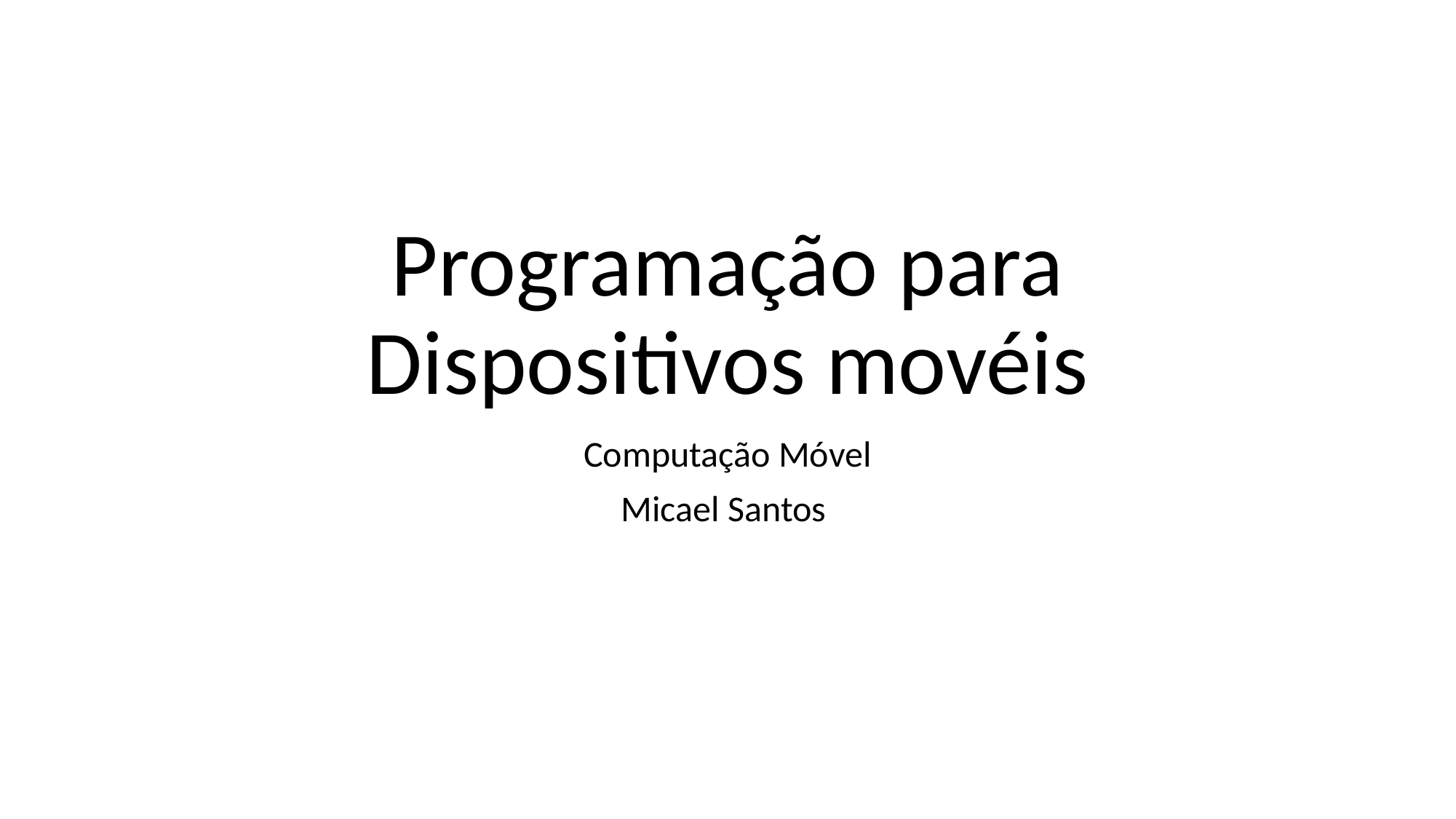

# Programação para Dispositivos movéis
Computação Móvel
Micael Santos